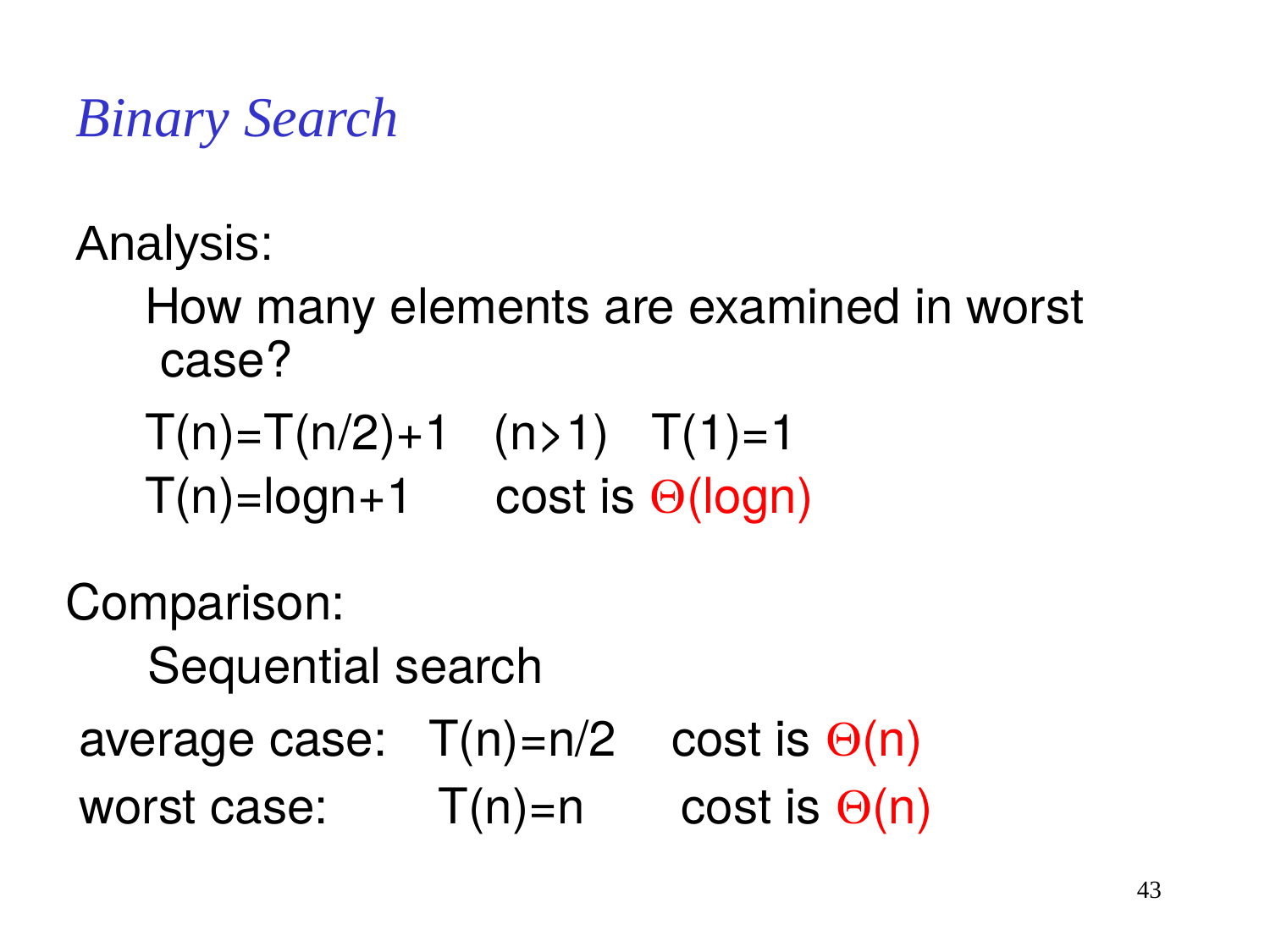

# Binary Search
Analysis:
     How many elements are examined in worst case?
     T(n)=T(n/2)+1   (n>1)   T(1)=1
     T(n)=logn+1      cost is Θ(logn)
Comparison:
      Sequential search
 average case:   T(n)=n/2    cost is Θ(n)
 worst case:        T(n)=n       cost is Θ(n)
43